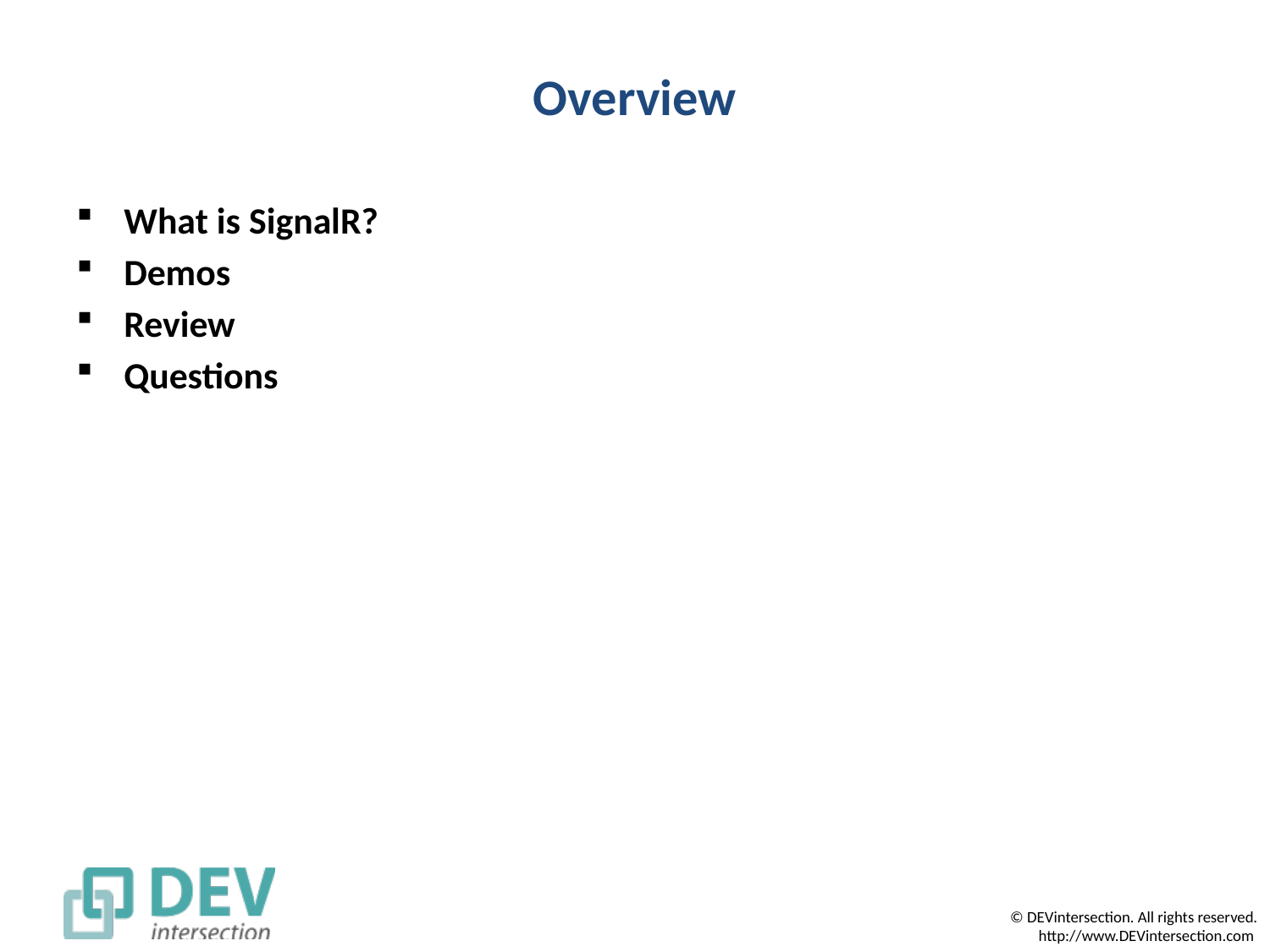

# Overview
What is SignalR?
Demos
Review
Questions